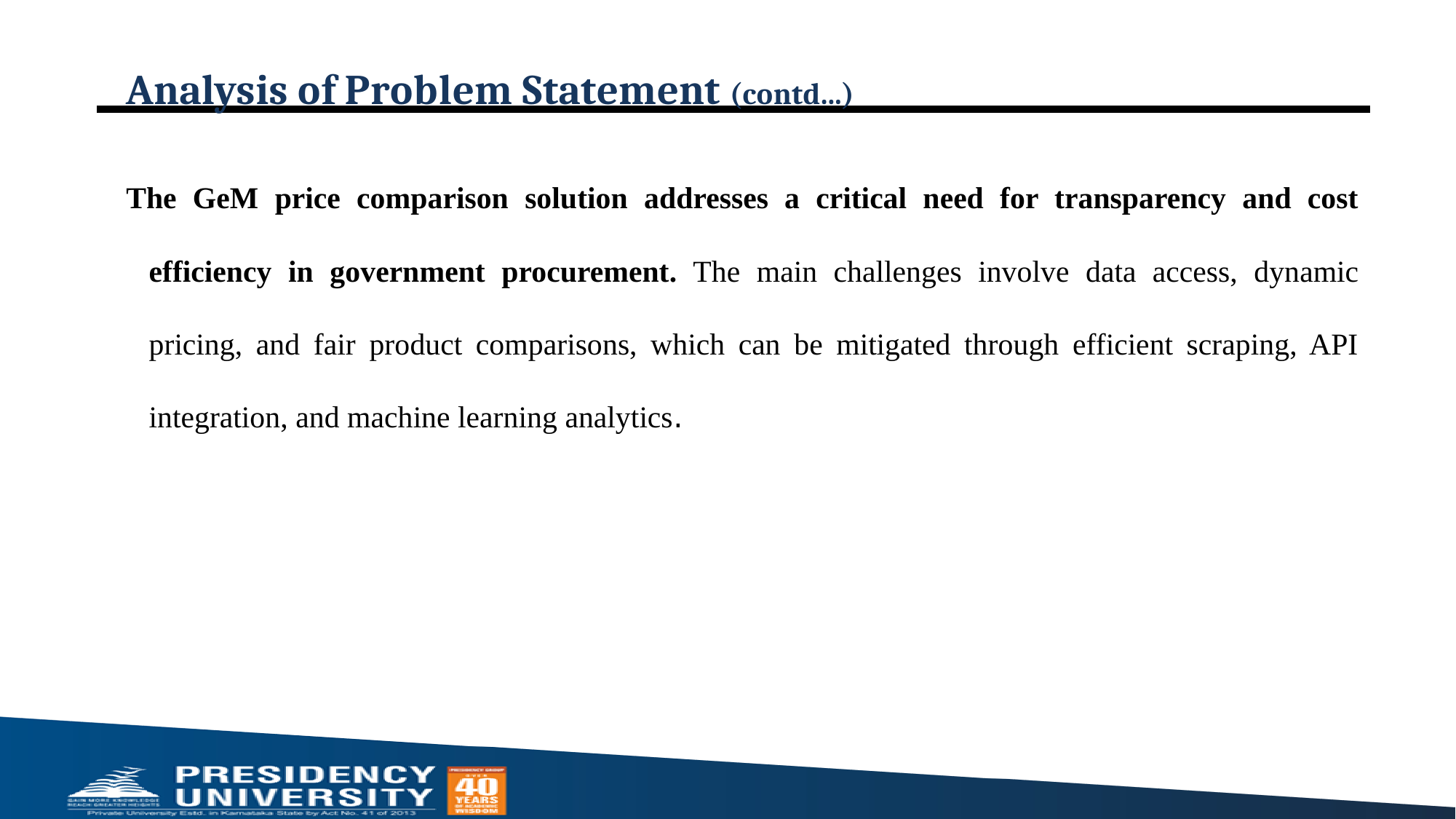

# Analysis of Problem Statement (contd...)
The GeM price comparison solution addresses a critical need for transparency and cost efficiency in government procurement. The main challenges involve data access, dynamic pricing, and fair product comparisons, which can be mitigated through efficient scraping, API integration, and machine learning analytics.